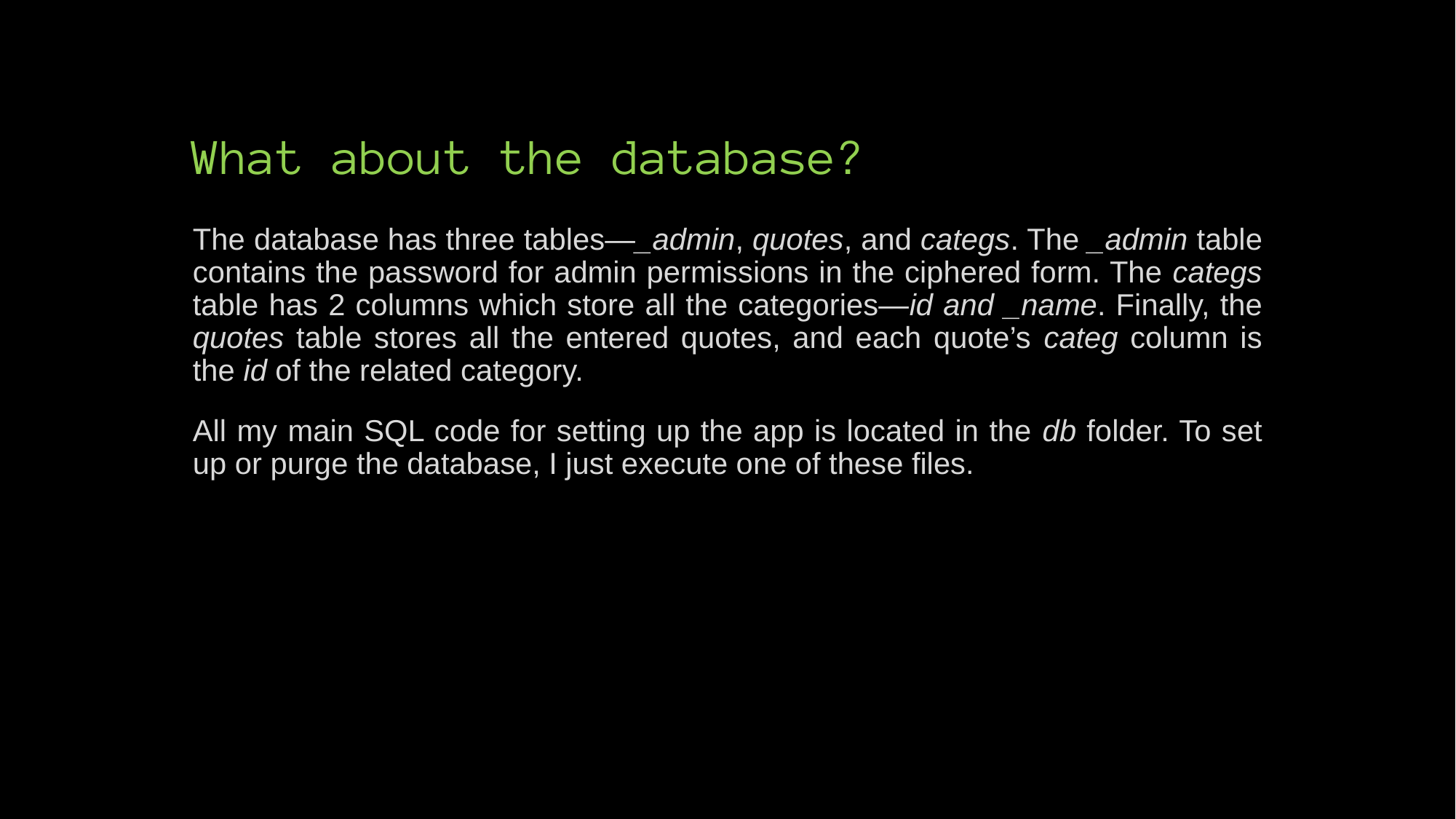

# What about the database?
The database has three tables—_admin, quotes, and categs. The _admin table contains the password for admin permissions in the ciphered form. The categs table has 2 columns which store all the categories—id and _name. Finally, the quotes table stores all the entered quotes, and each quote’s categ column is the id of the related category.
All my main SQL code for setting up the app is located in the db folder. To set up or purge the database, I just execute one of these files.